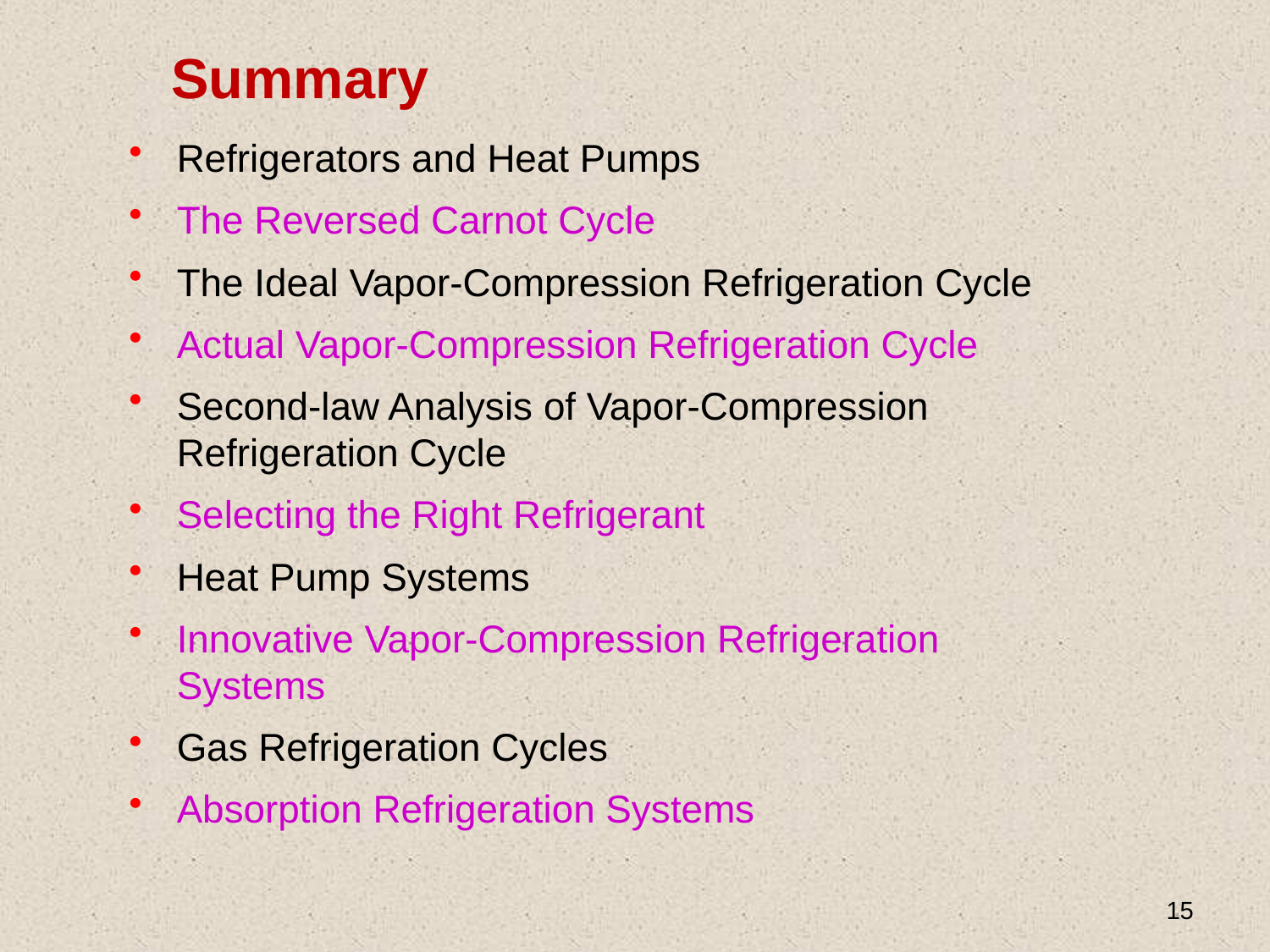

# Summary
Refrigerators and Heat Pumps
The Reversed Carnot Cycle
The Ideal Vapor-Compression Refrigeration Cycle
Actual Vapor-Compression Refrigeration Cycle
Second-law Analysis of Vapor-Compression Refrigeration Cycle
Selecting the Right Refrigerant
Heat Pump Systems
Innovative Vapor-Compression Refrigeration Systems
Gas Refrigeration Cycles
Absorption Refrigeration Systems
15